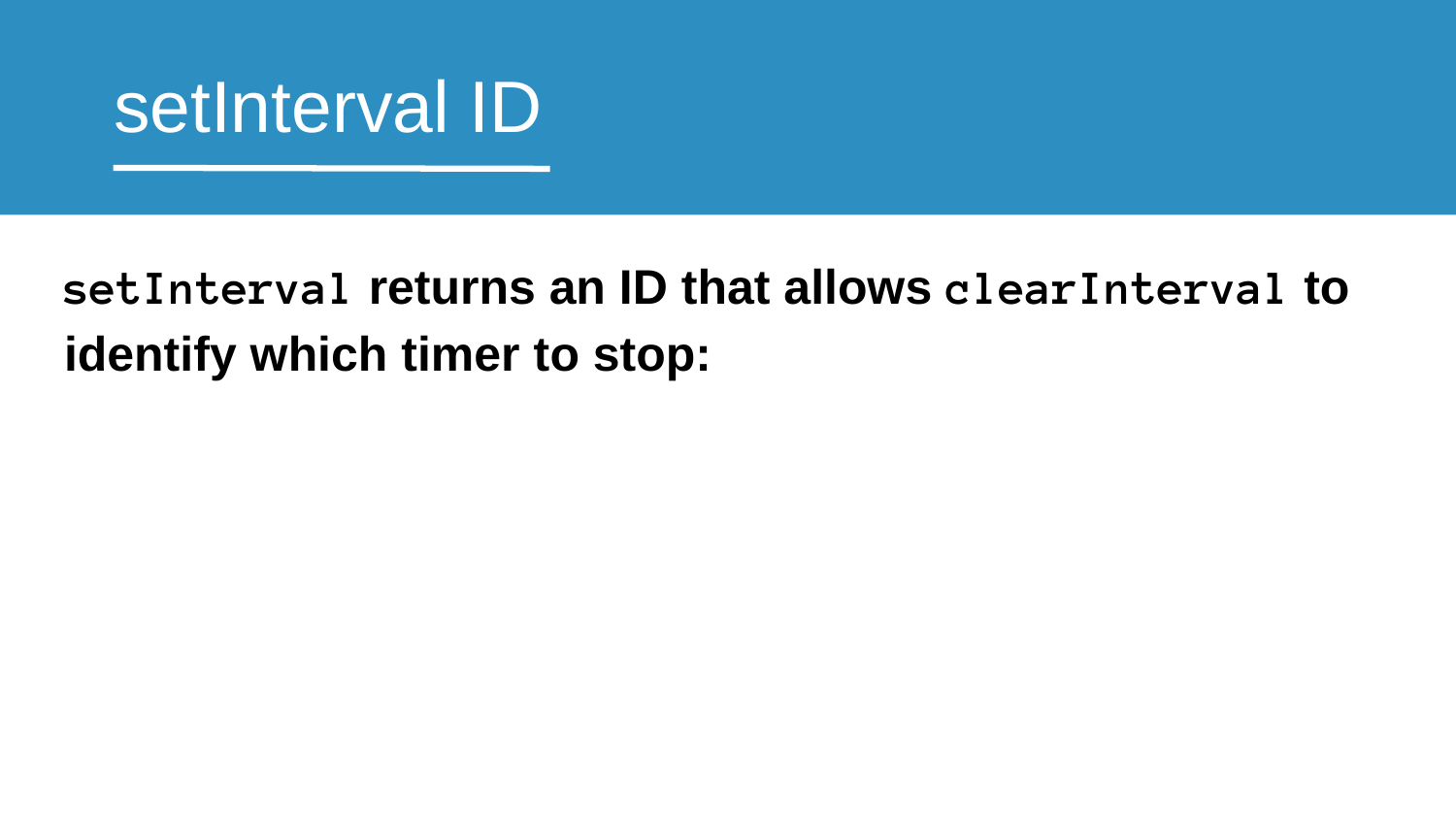

# setInterval ID
setInterval returns an ID that allows clearInterval to identify which timer to stop: